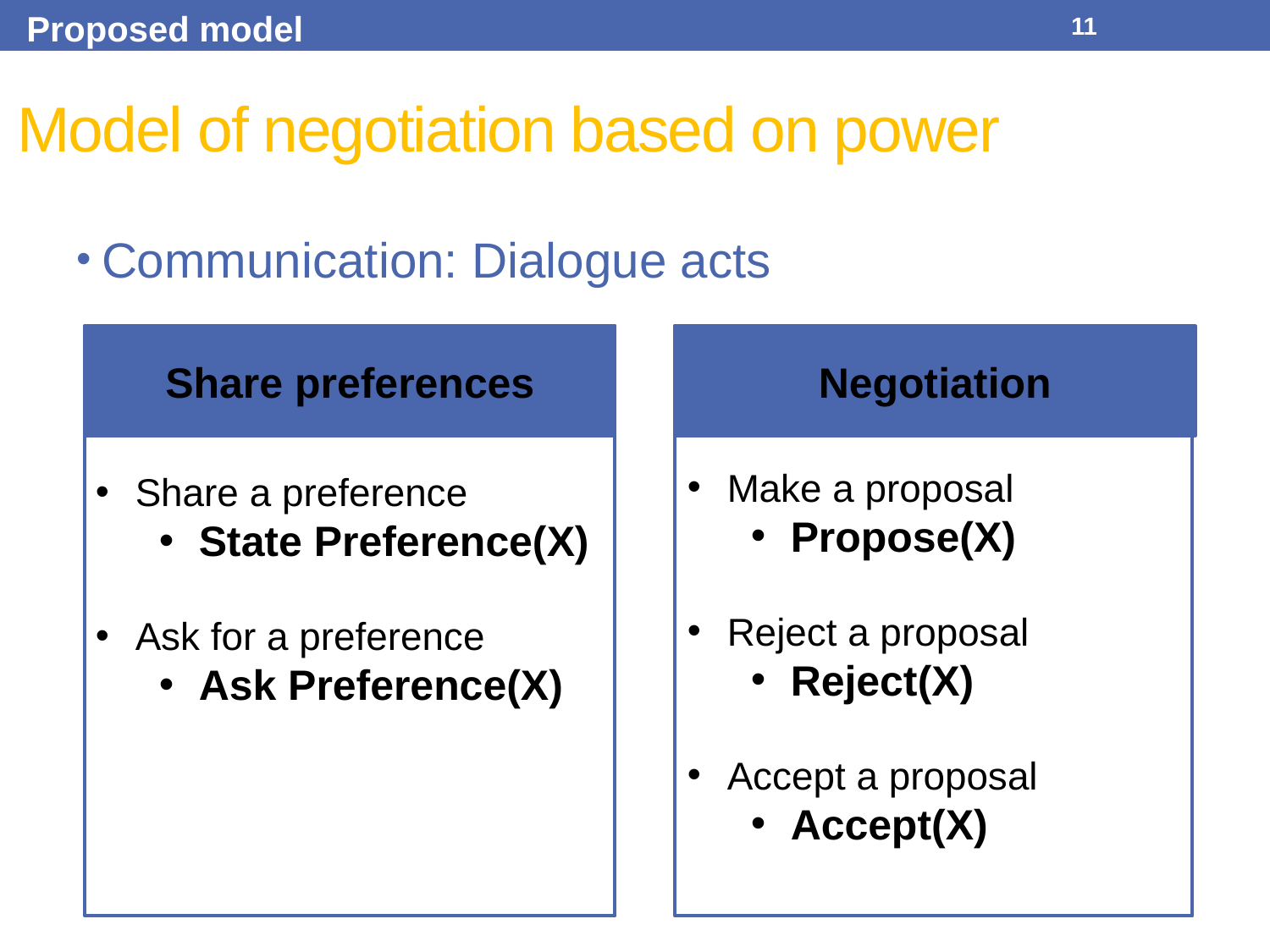

Proposed model
11
# Model of negotiation based on power
Communication: Dialogue acts

Share preferences

Negotiation
Make a proposal
Propose(X)

Reject a proposal
Reject(X)

Accept a proposal
Accept(X)
Share a preference
State Preference(X)

Ask for a preference
Ask Preference(X)